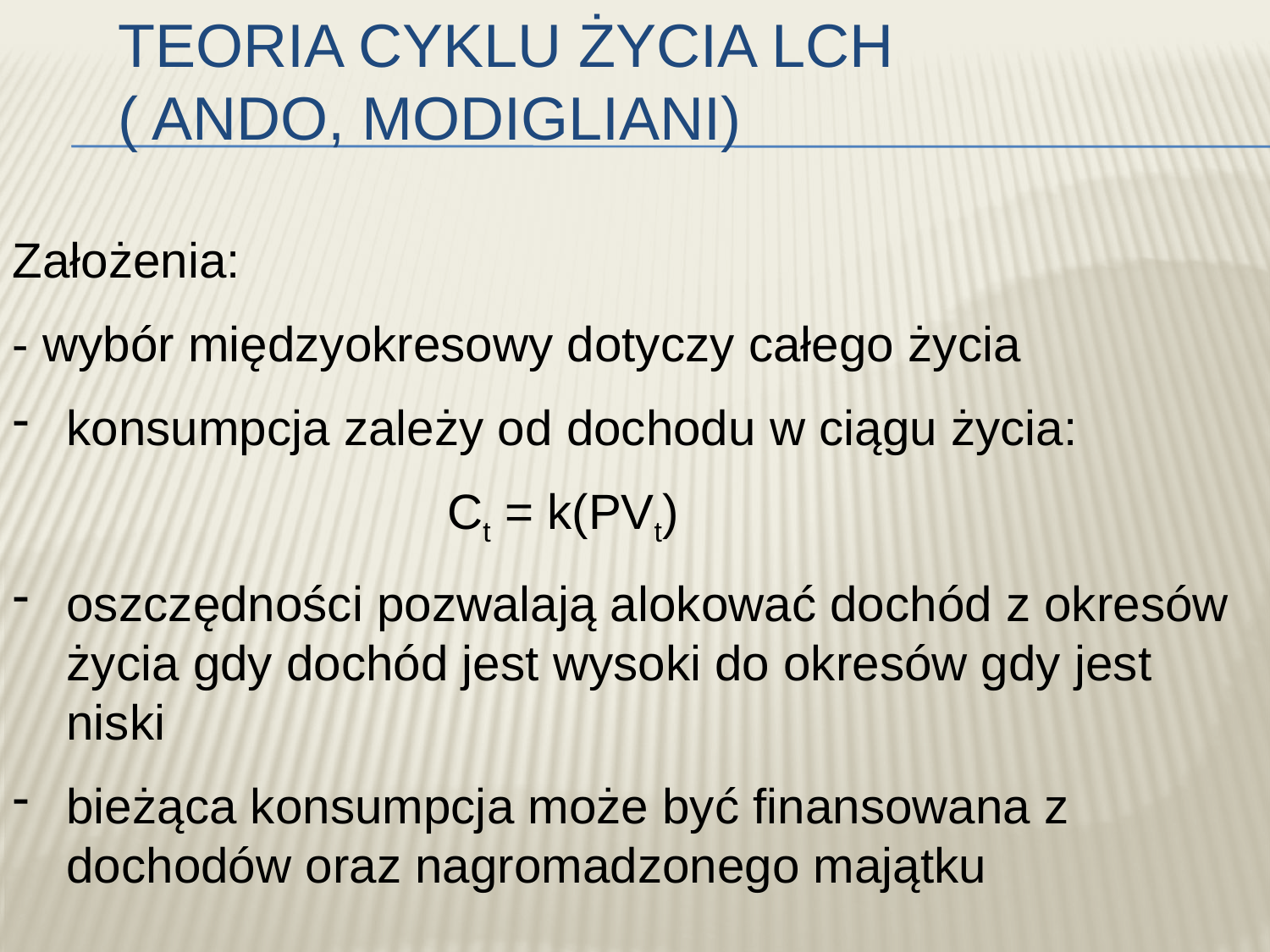

# Teoria cyklu życia LCH ( Ando, Modigliani)
Założenia:
- wybór międzyokresowy dotyczy całego życia
konsumpcja zależy od dochodu w ciągu życia:
				Ct = k(PVt)
oszczędności pozwalają alokować dochód z okresów życia gdy dochód jest wysoki do okresów gdy jest niski
bieżąca konsumpcja może być finansowana z dochodów oraz nagromadzonego majątku